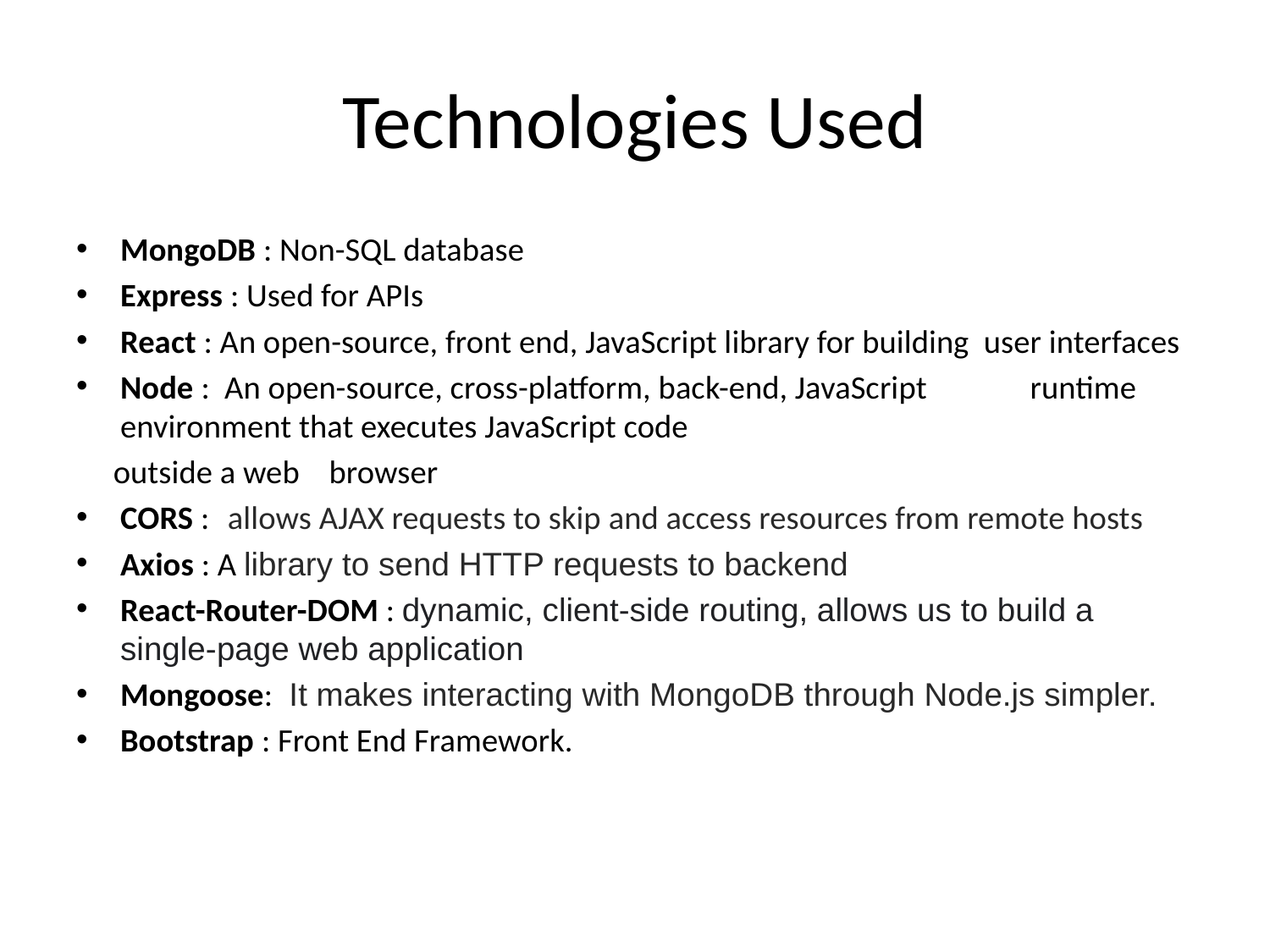

# Technologies Used
MongoDB : Non-SQL database
Express : Used for APIs
React : An open-source, front end, JavaScript library for building  user interfaces
Node :  An open-source, cross-platform, back-end, JavaScript              runtime environment that executes JavaScript code
     outside a web    browser
CORS :  allows AJAX requests to skip and access resources from remote hosts
Axios : A library to send HTTP requests to backend
React-Router-DOM : dynamic, client-side routing, allows us to build a single-page web application
Mongoose:  It makes interacting with MongoDB through Node.js simpler.
Bootstrap : Front End Framework.